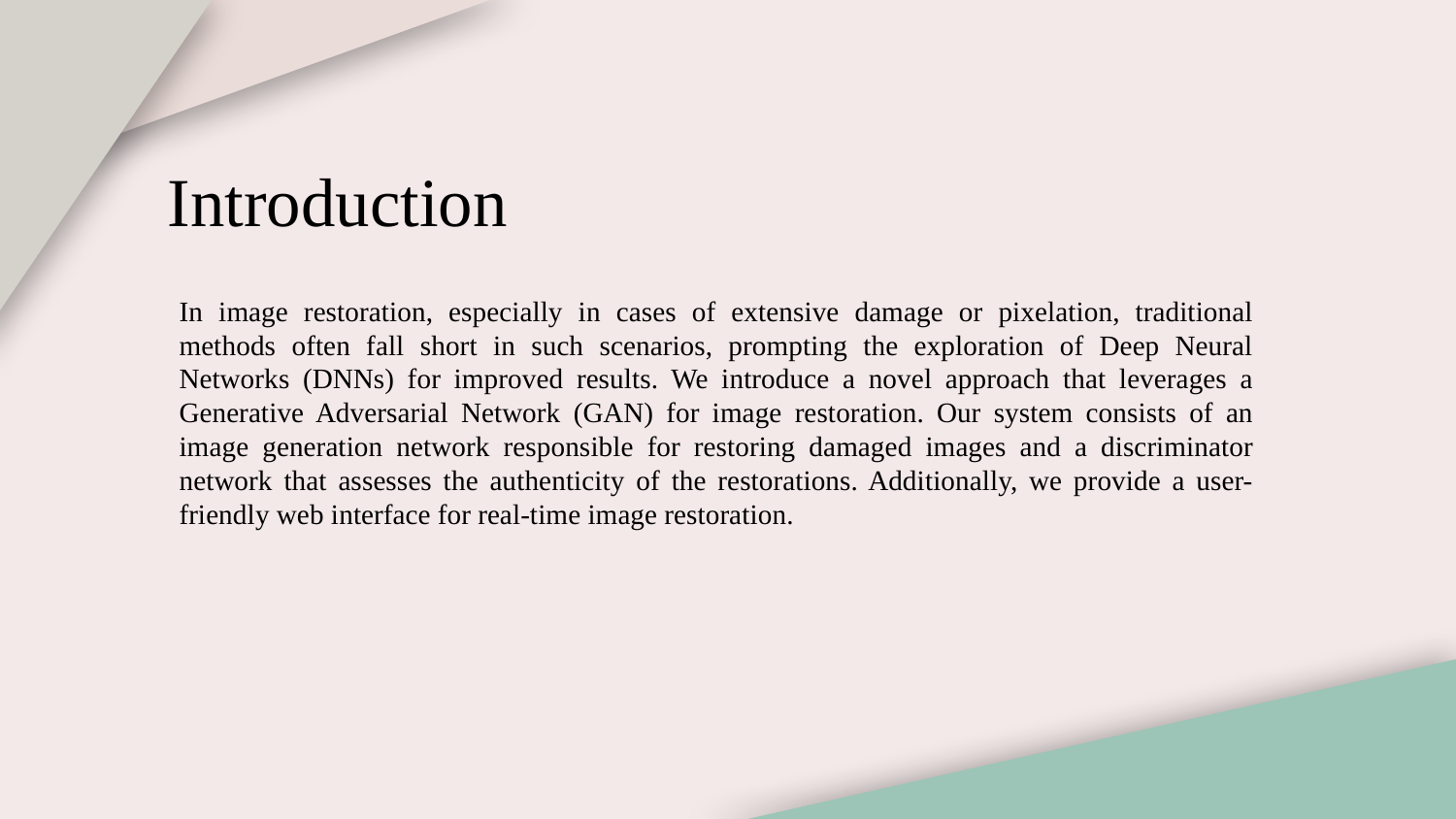

# Introduction
In image restoration, especially in cases of extensive damage or pixelation, traditional methods often fall short in such scenarios, prompting the exploration of Deep Neural Networks (DNNs) for improved results. We introduce a novel approach that leverages a Generative Adversarial Network (GAN) for image restoration. Our system consists of an image generation network responsible for restoring damaged images and a discriminator network that assesses the authenticity of the restorations. Additionally, we provide a user-friendly web interface for real-time image restoration.